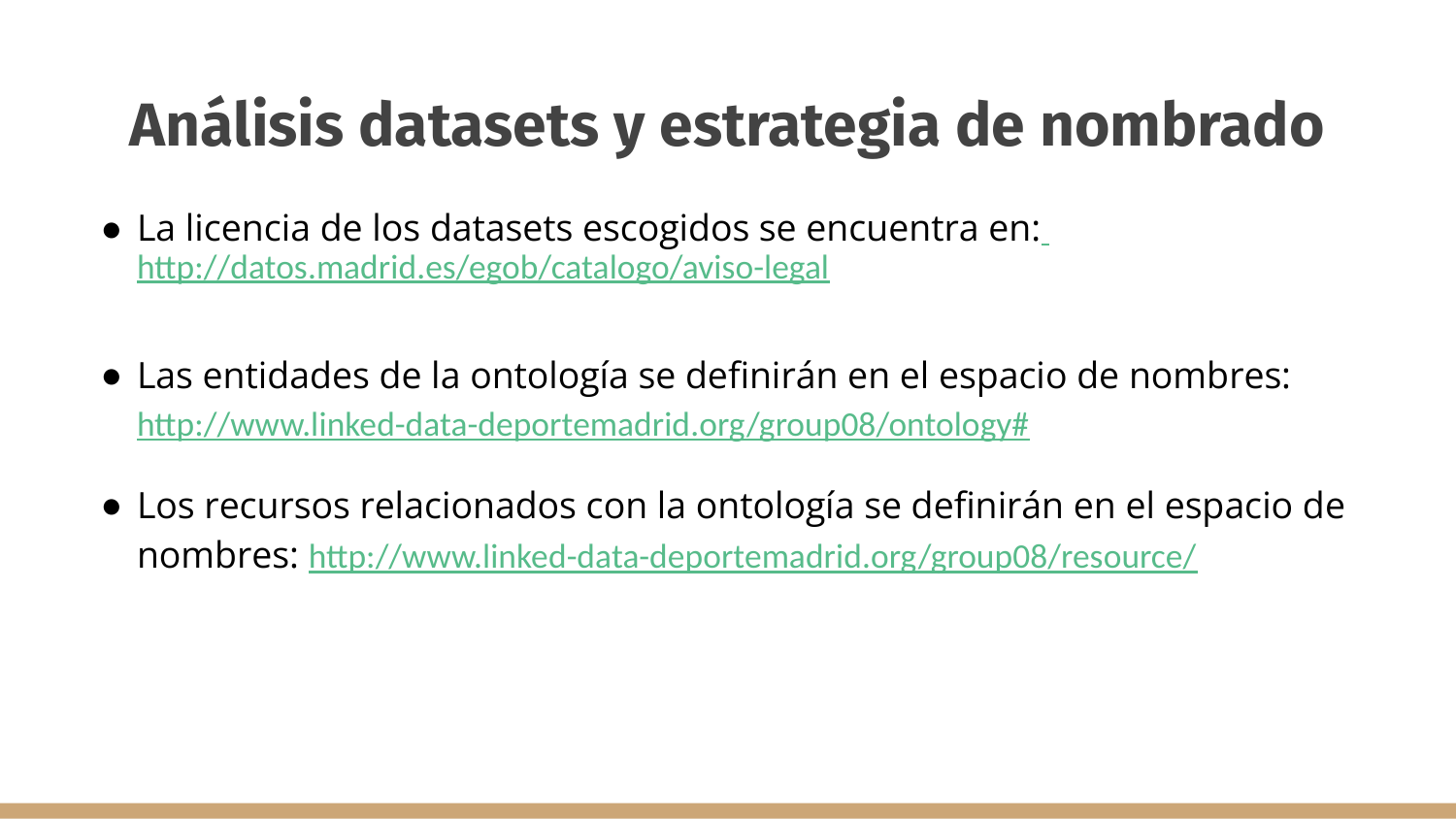

Análisis datasets y estrategia de nombrado
La licencia de los datasets escogidos se encuentra en: http://datos.madrid.es/egob/catalogo/aviso-legal

Las entidades de la ontología se definirán en el espacio de nombres: http://www.linked-data-deportemadrid.org/group08/ontology#
Los recursos relacionados con la ontología se definirán en el espacio de nombres: http://www.linked-data-deportemadrid.org/group08/resource/